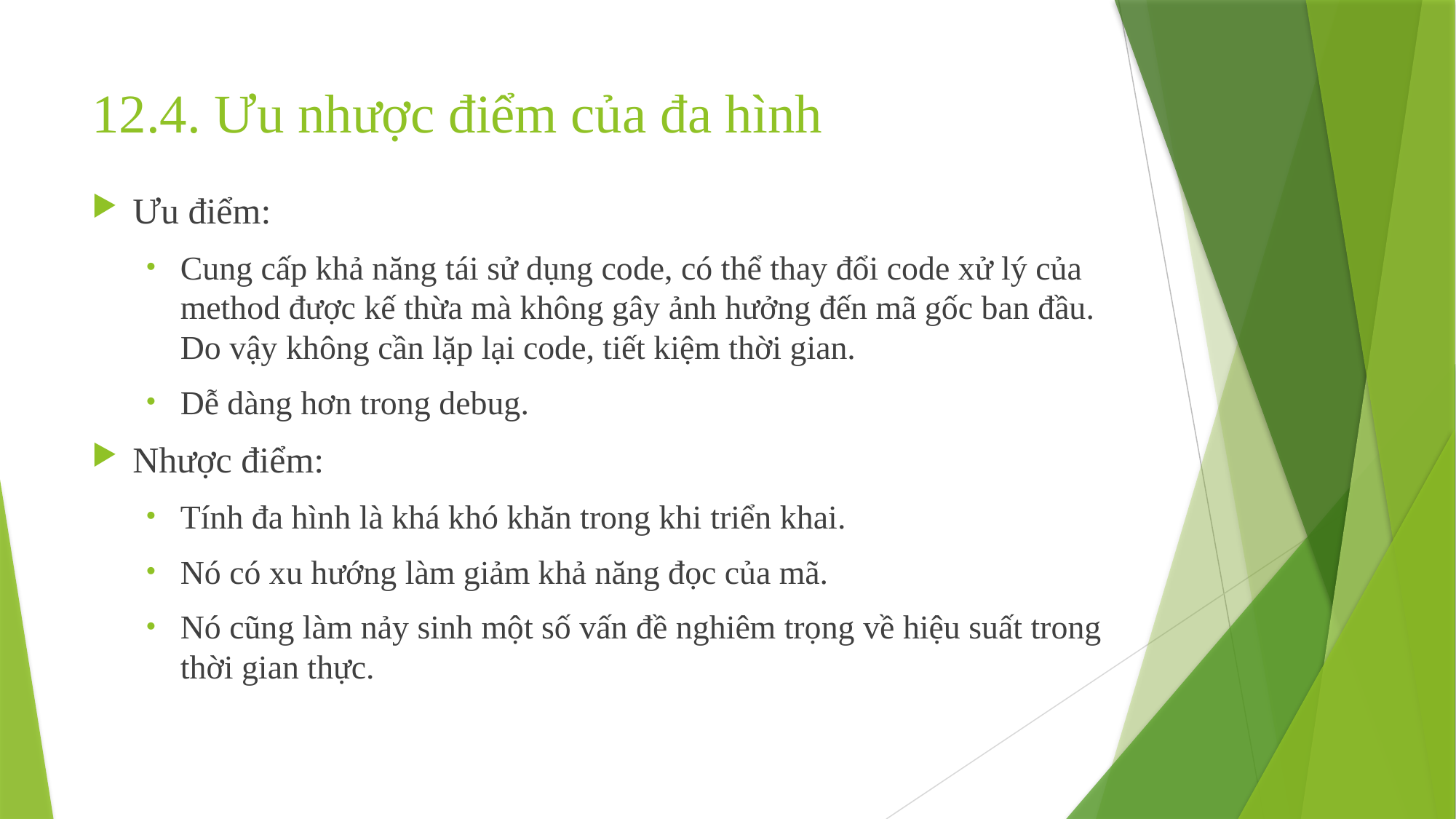

# 12.4. Ưu nhược điểm của đa hình
Ưu điểm:
Cung cấp khả năng tái sử dụng code, có thể thay đổi code xử lý của method được kế thừa mà không gây ảnh hưởng đến mã gốc ban đầu. Do vậy không cần lặp lại code, tiết kiệm thời gian.
Dễ dàng hơn trong debug.
Nhược điểm:
Tính đa hình là khá khó khăn trong khi triển khai.
Nó có xu hướng làm giảm khả năng đọc của mã.
Nó cũng làm nảy sinh một số vấn đề nghiêm trọng về hiệu suất trong thời gian thực.